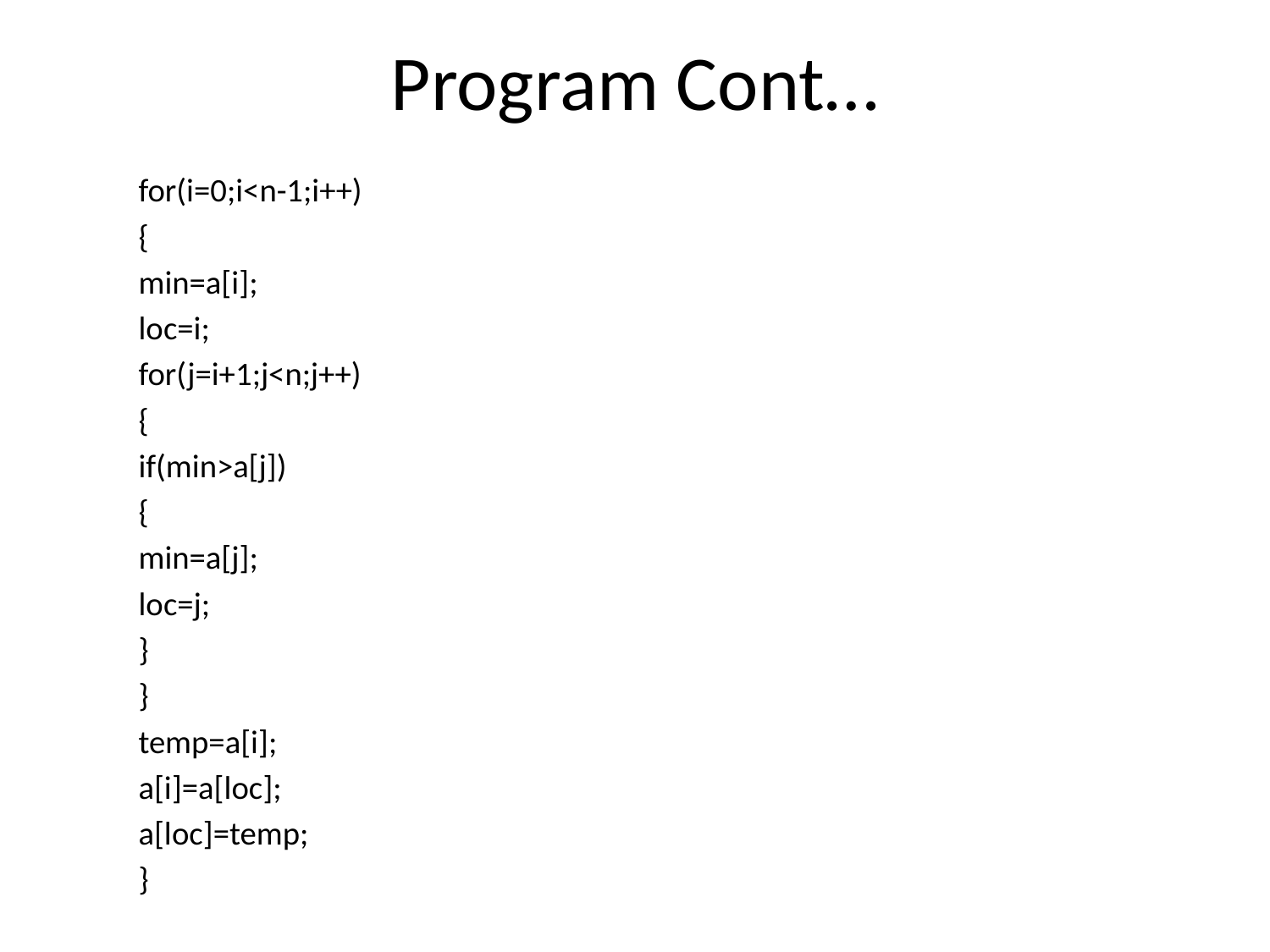

# Program Cont…
	for(i=0;i<n-1;i++)
    	{
		min=a[i];
		loc=i;
		for(j=i+1;j<n;j++)
		{
			if(min>a[j])
			{
				min=a[j];
				loc=j;
			}
		}
	temp=a[i];
	a[i]=a[loc];
	a[loc]=temp;
	}